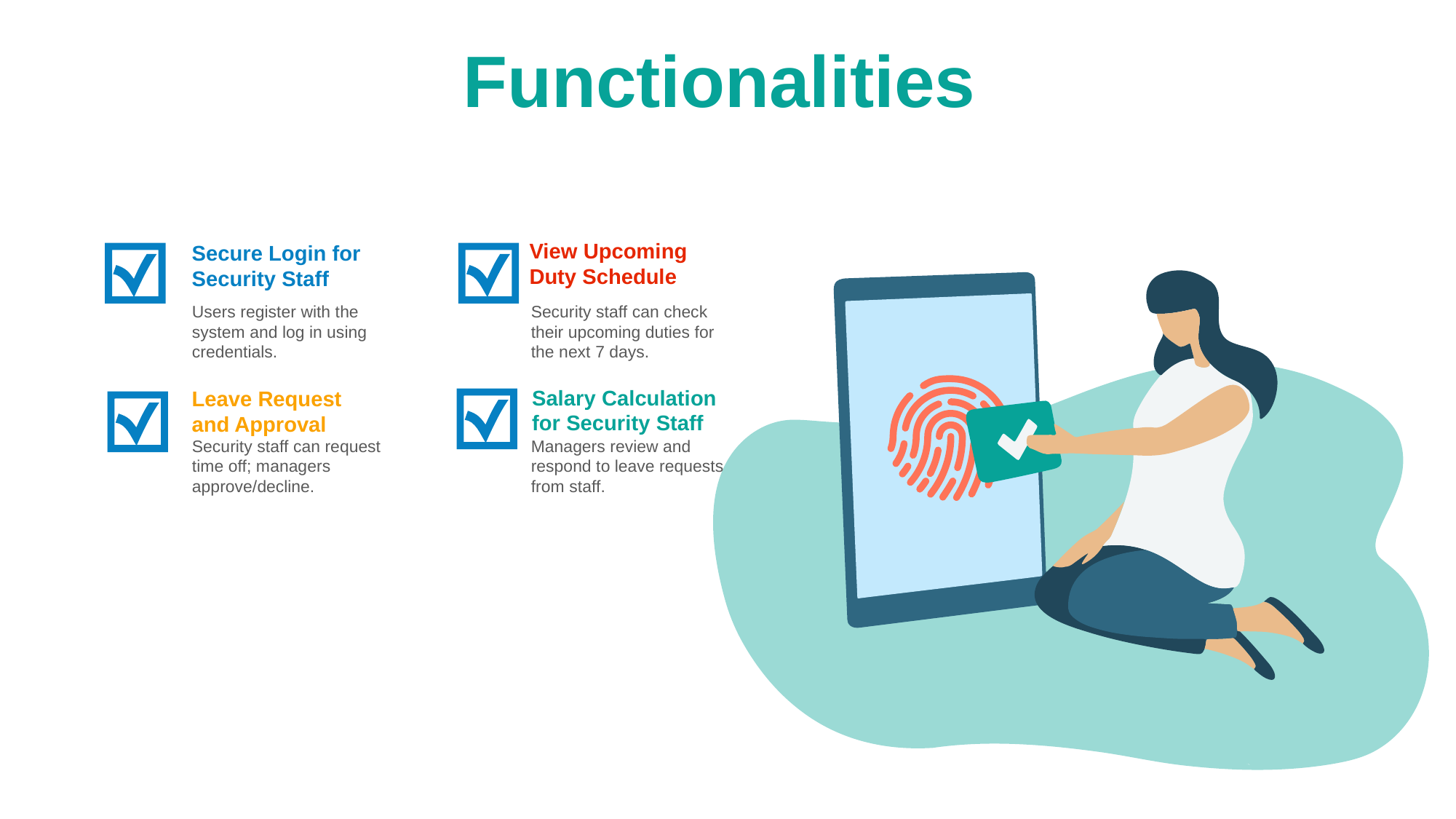

Functionalities
View Upcoming Duty Schedule
Security staff can check their upcoming duties for the next 7 days.
Secure Login for Security Staff
Users register with the system and log in using credentials.

Salary Calculation for Security Staff
Managers review and respond to leave requests from staff.
Leave Request and Approval
Security staff can request time off; managers approve/decline.